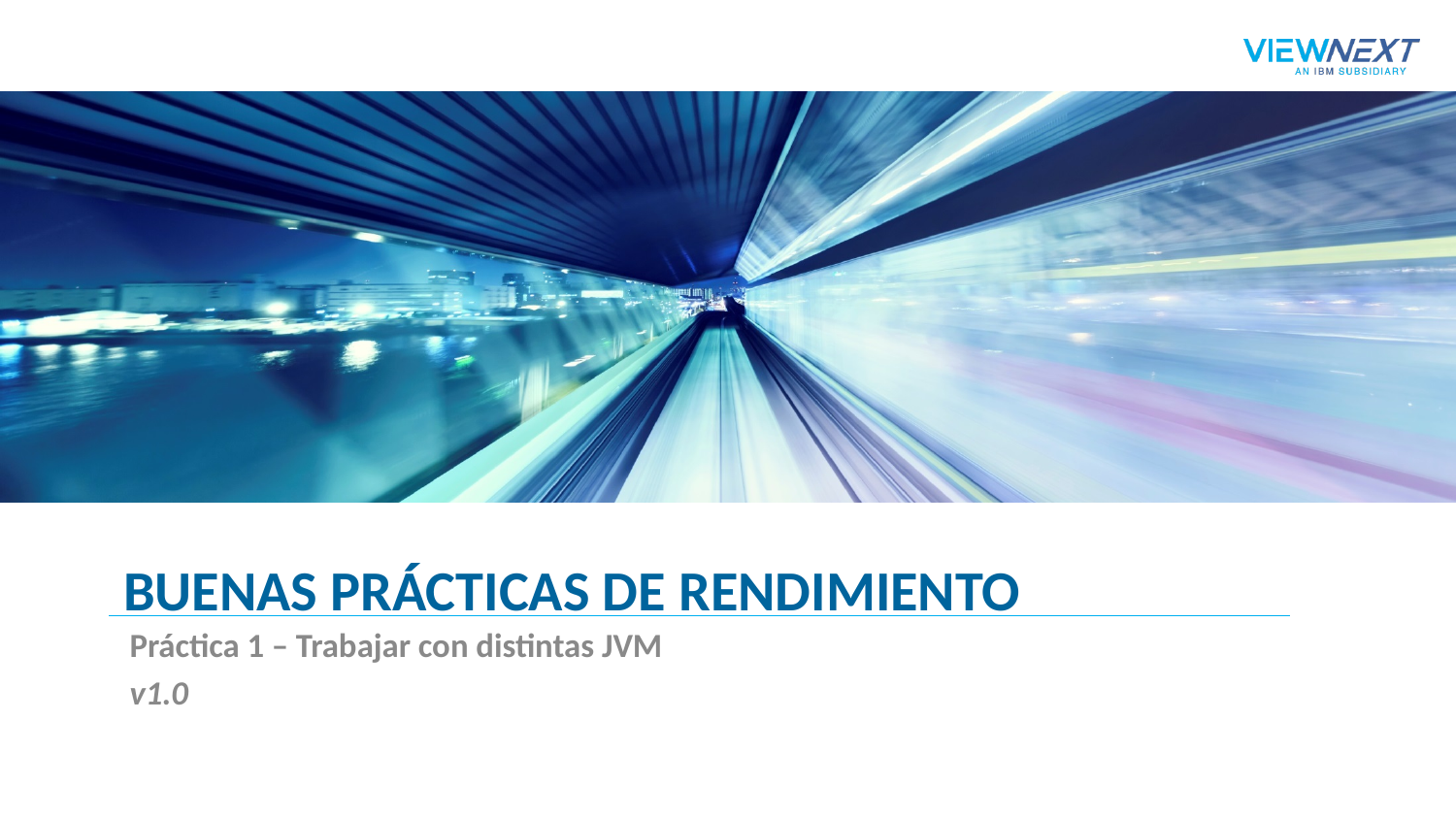

# BuENAS PRÁCTICAS DE RENDIMIENTO
Práctica 1 – Trabajar con distintas JVM
v1.0
© Copyright VIEWNEXT 2017
1